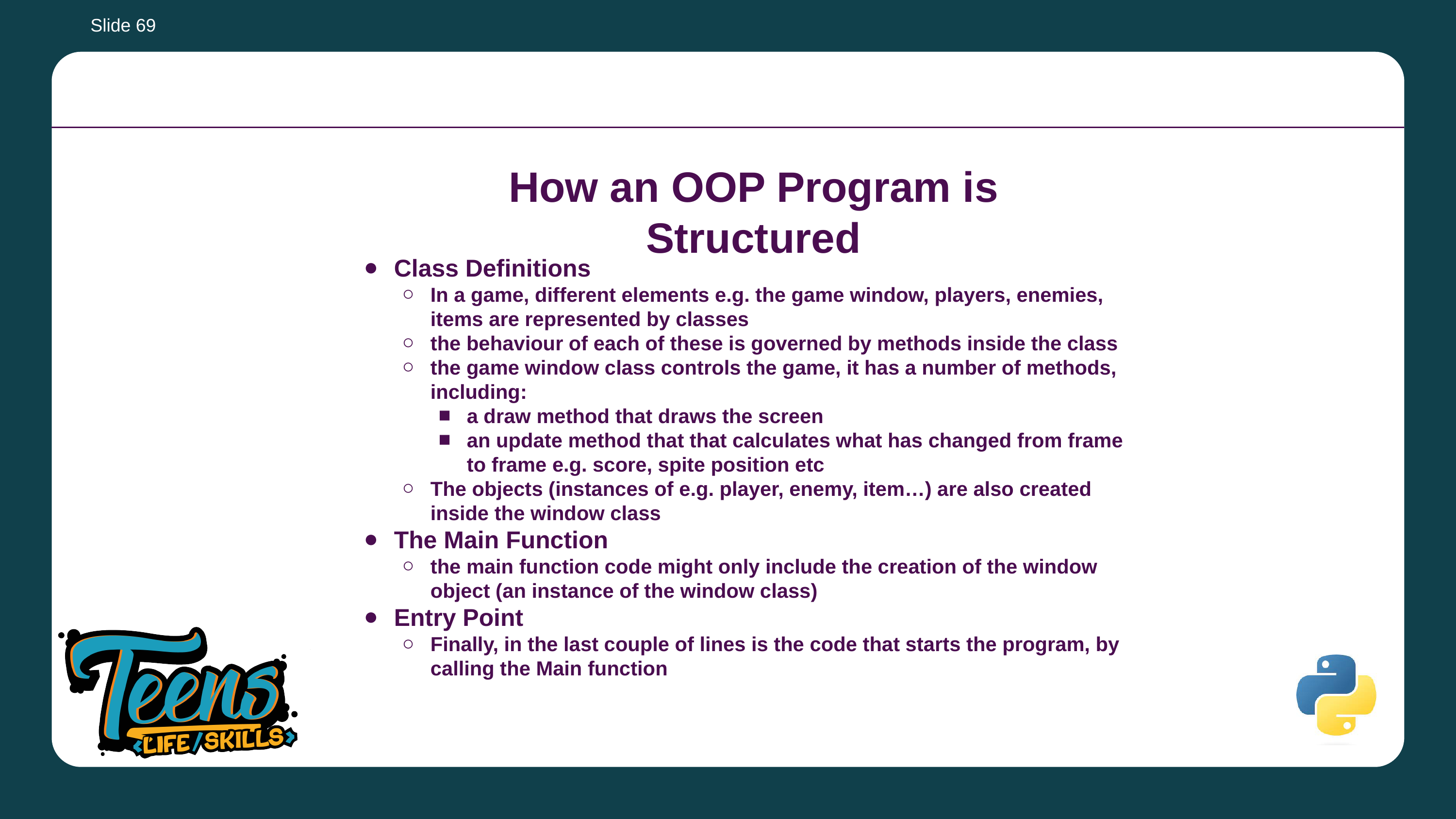

Slide 69

# How an OOP Program is Structured
Class Definitions
In a game, different elements e.g. the game window, players, enemies, items are represented by classes
the behaviour of each of these is governed by methods inside the class
the game window class controls the game, it has a number of methods, including:
a draw method that draws the screen
an update method that that calculates what has changed from frame to frame e.g. score, spite position etc
The objects (instances of e.g. player, enemy, item…) are also created inside the window class
The Main Function
the main function code might only include the creation of the window object (an instance of the window class)
Entry Point
Finally, in the last couple of lines is the code that starts the program, by calling the Main function